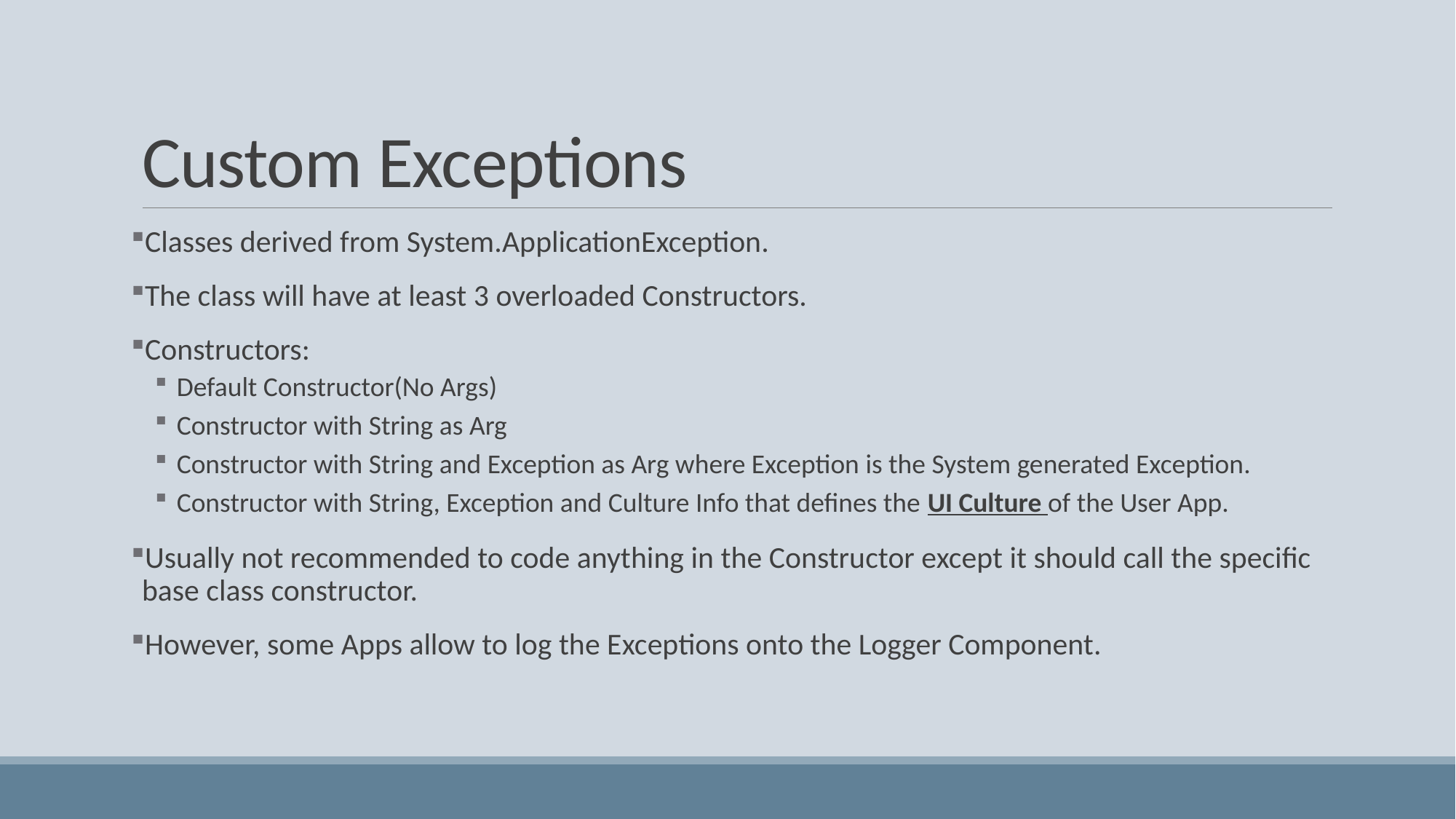

# Custom Exceptions
Classes derived from System.ApplicationException.
The class will have at least 3 overloaded Constructors.
Constructors:
Default Constructor(No Args)
Constructor with String as Arg
Constructor with String and Exception as Arg where Exception is the System generated Exception.
Constructor with String, Exception and Culture Info that defines the UI Culture of the User App.
Usually not recommended to code anything in the Constructor except it should call the specific base class constructor.
However, some Apps allow to log the Exceptions onto the Logger Component.